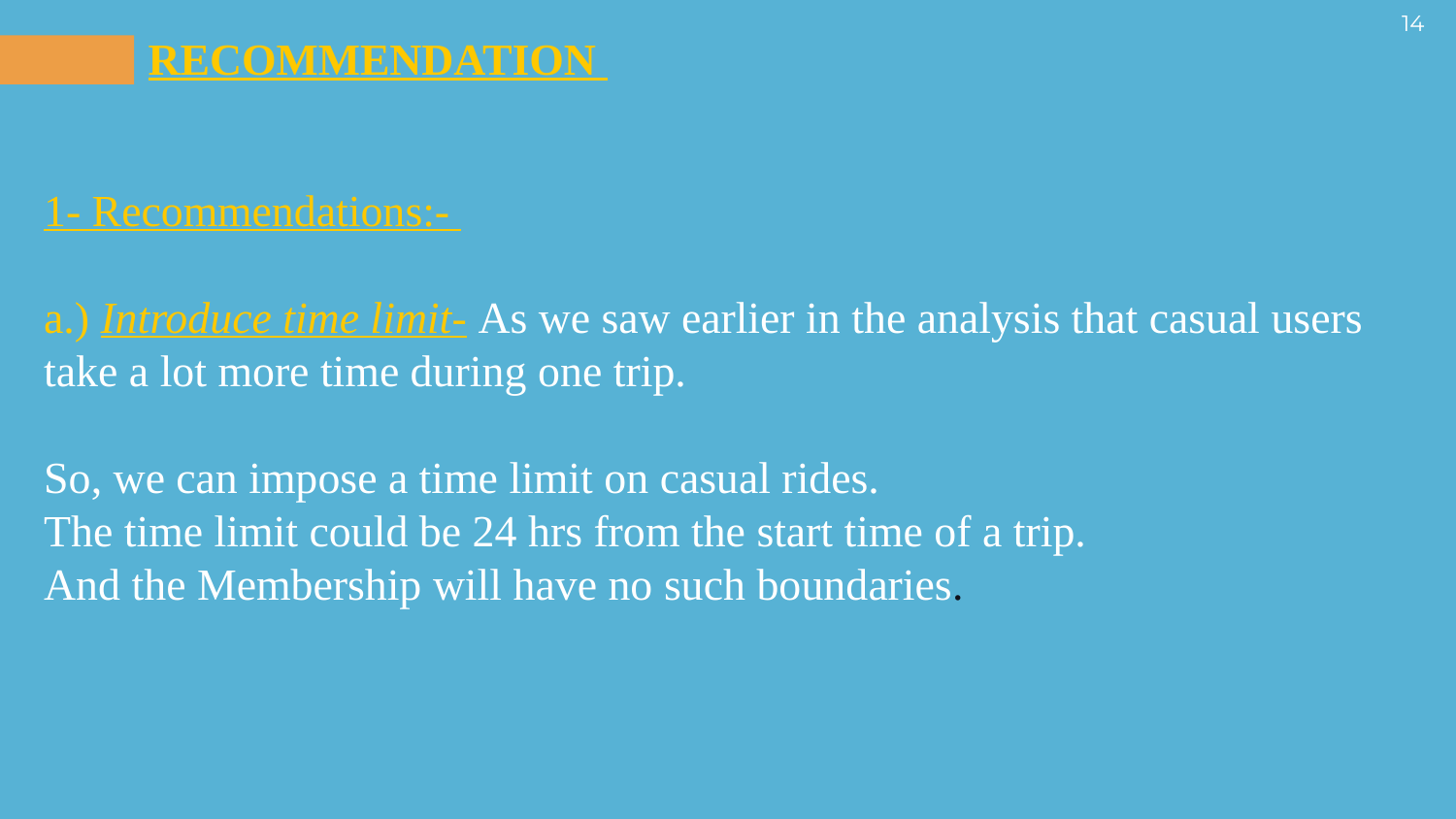

14
RECOMMENDATION

1- Recommendations:-

a.) Introduce time limit- As we saw earlier in the analysis that casual users take a lot more time during one trip.

So, we can impose a time limit on casual rides.
The time limit could be 24 hrs from the start time of a trip.
And the Membership will have no such boundaries.